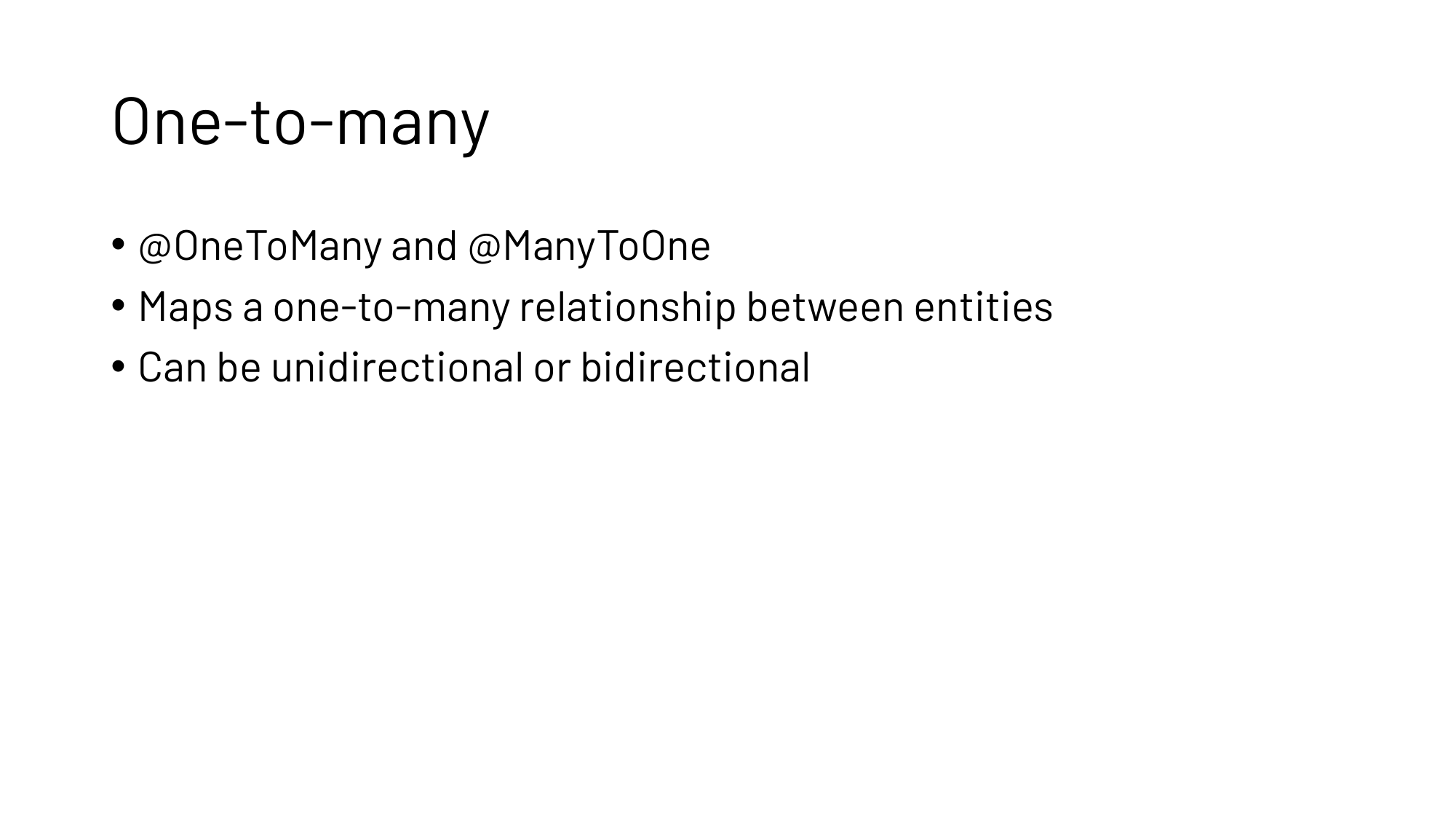

# One-to-many
@OneToMany and @ManyToOne
Maps a one-to-many relationship between entities
Can be unidirectional or bidirectional